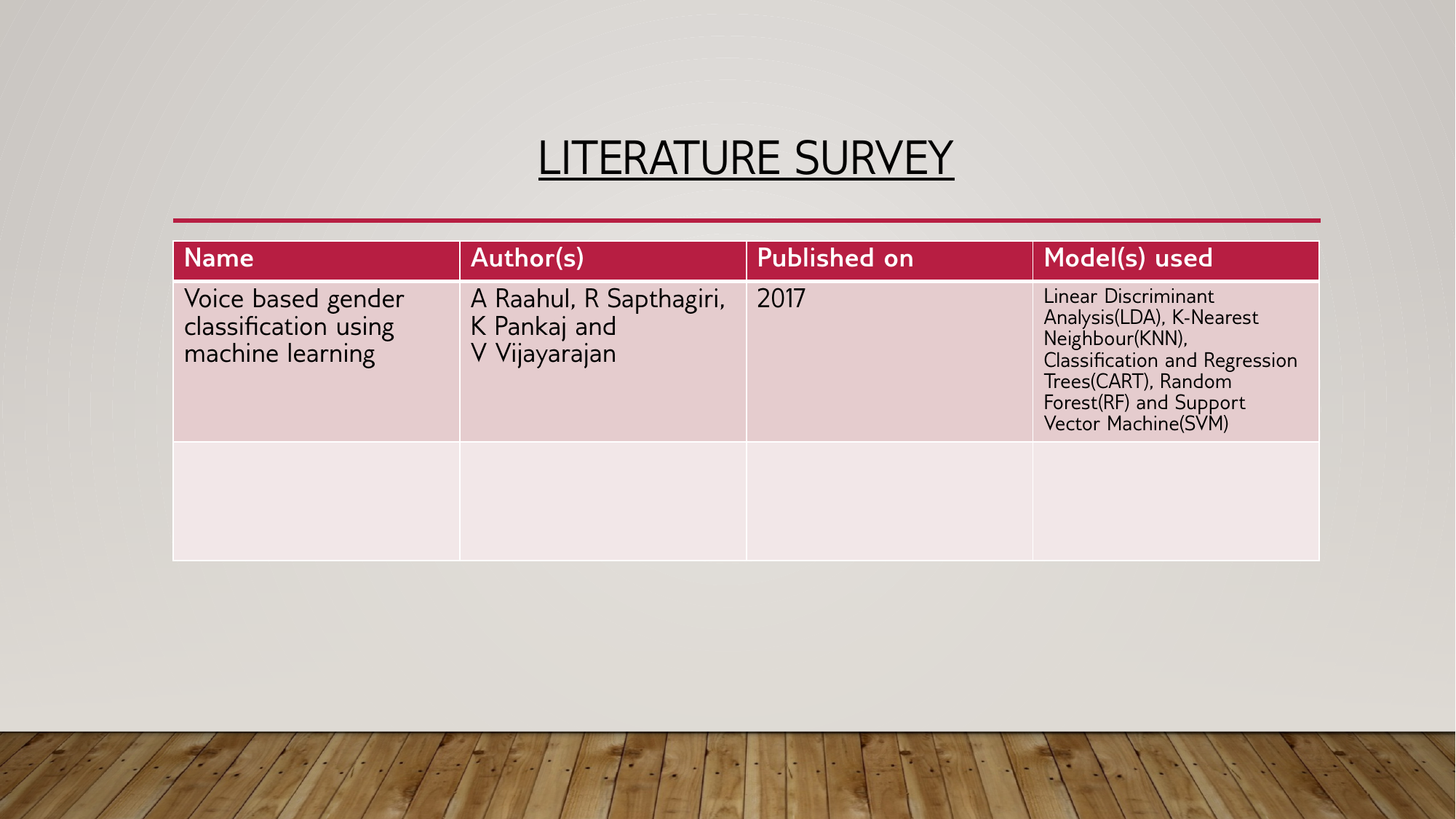

# Literature survey
| Name | Author(s) | Published on | Model(s) used |
| --- | --- | --- | --- |
| Voice based gender classification using machine learning | A Raahul, R Sapthagiri, K Pankaj and V Vijayarajan | 2017 | Linear Discriminant Analysis(LDA), K-Nearest Neighbour(KNN), Classification and Regression Trees(CART), Random Forest(RF) and Support Vector Machine(SVM) |
|  |  |  |  |